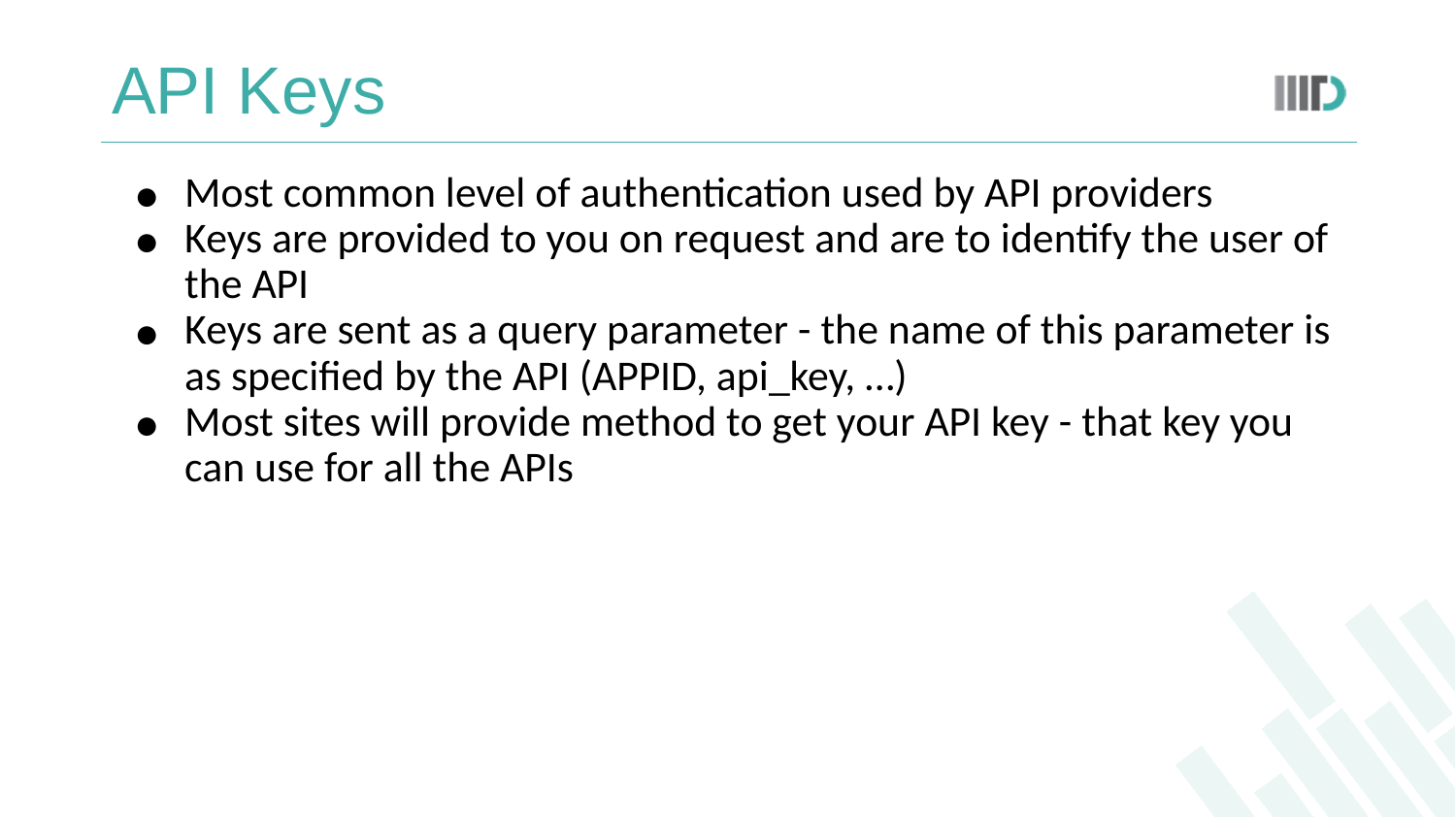

# API Keys
Most common level of authentication used by API providers
Keys are provided to you on request and are to identify the user of the API
Keys are sent as a query parameter - the name of this parameter is as specified by the API (APPID, api_key, …)
Most sites will provide method to get your API key - that key you can use for all the APIs